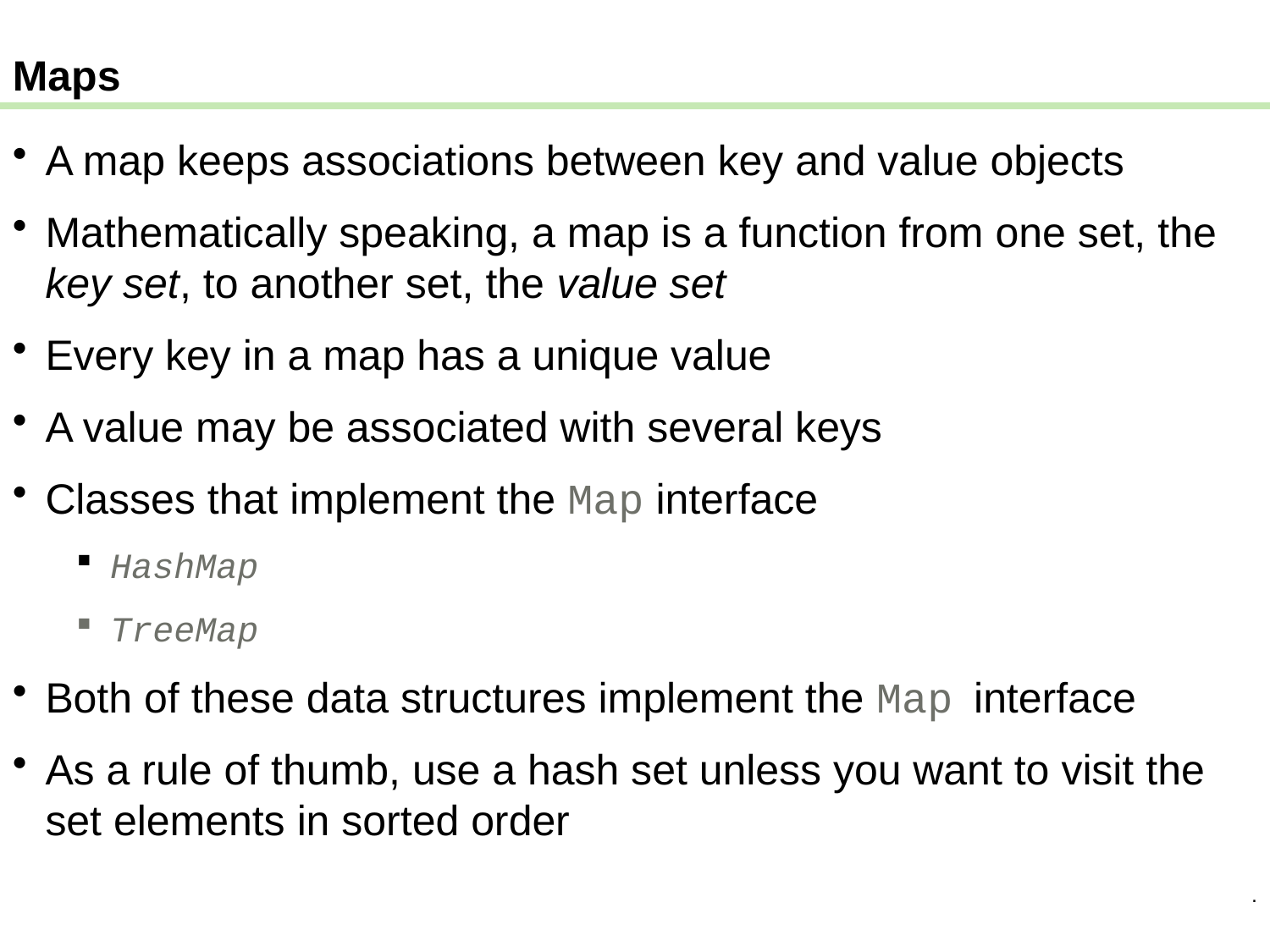

Maps
A map keeps associations between key and value objects
Mathematically speaking, a map is a function from one set, the key set, to another set, the value set
Every key in a map has a unique value
A value may be associated with several keys
Classes that implement the Map interface
 HashMap
 TreeMap
Both of these data structures implement the Map interface
As a rule of thumb, use a hash set unless you want to visit the set elements in sorted order